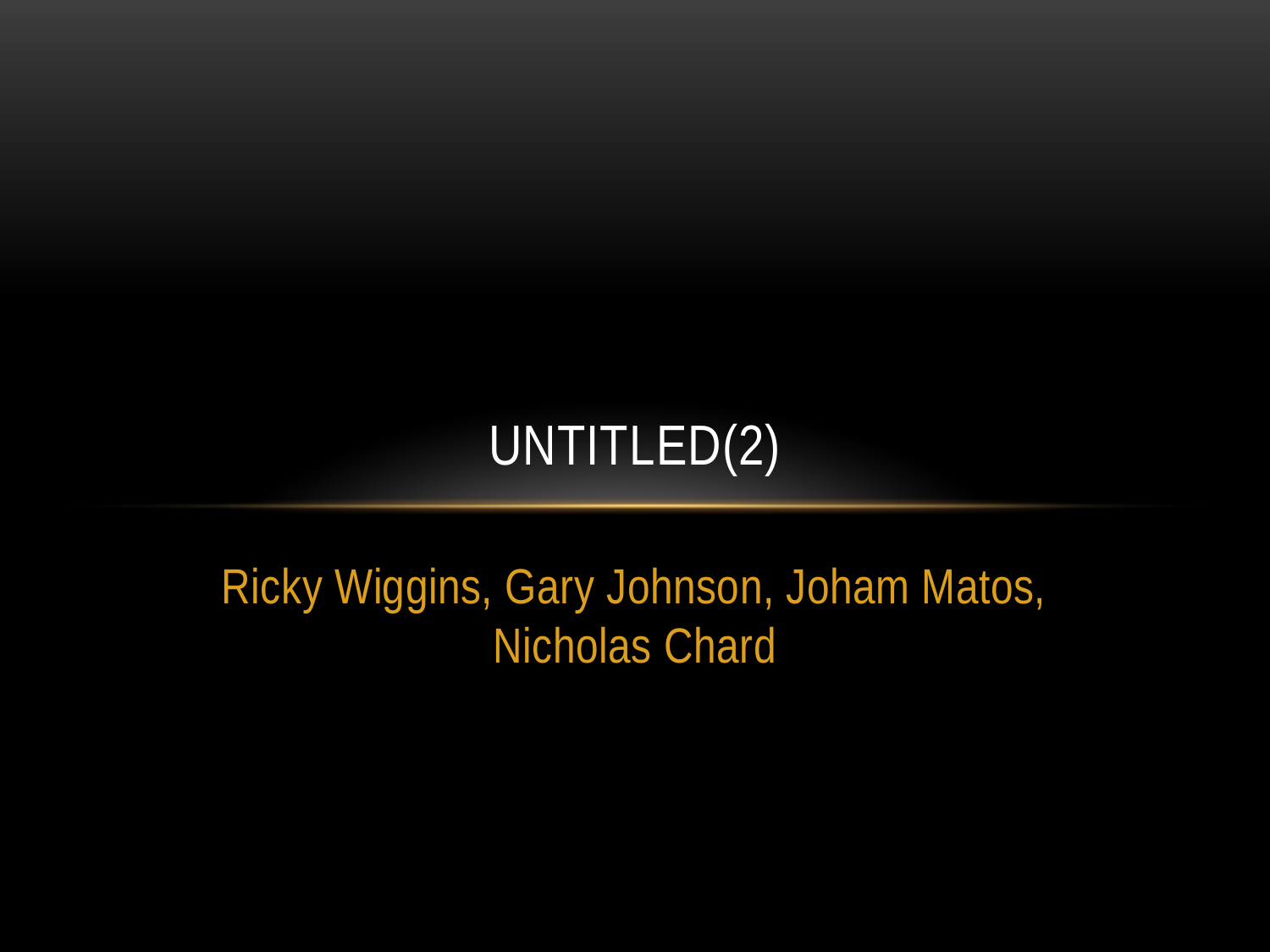

# Untitled(2)
Ricky Wiggins, Gary Johnson, Joham Matos, Nicholas Chard